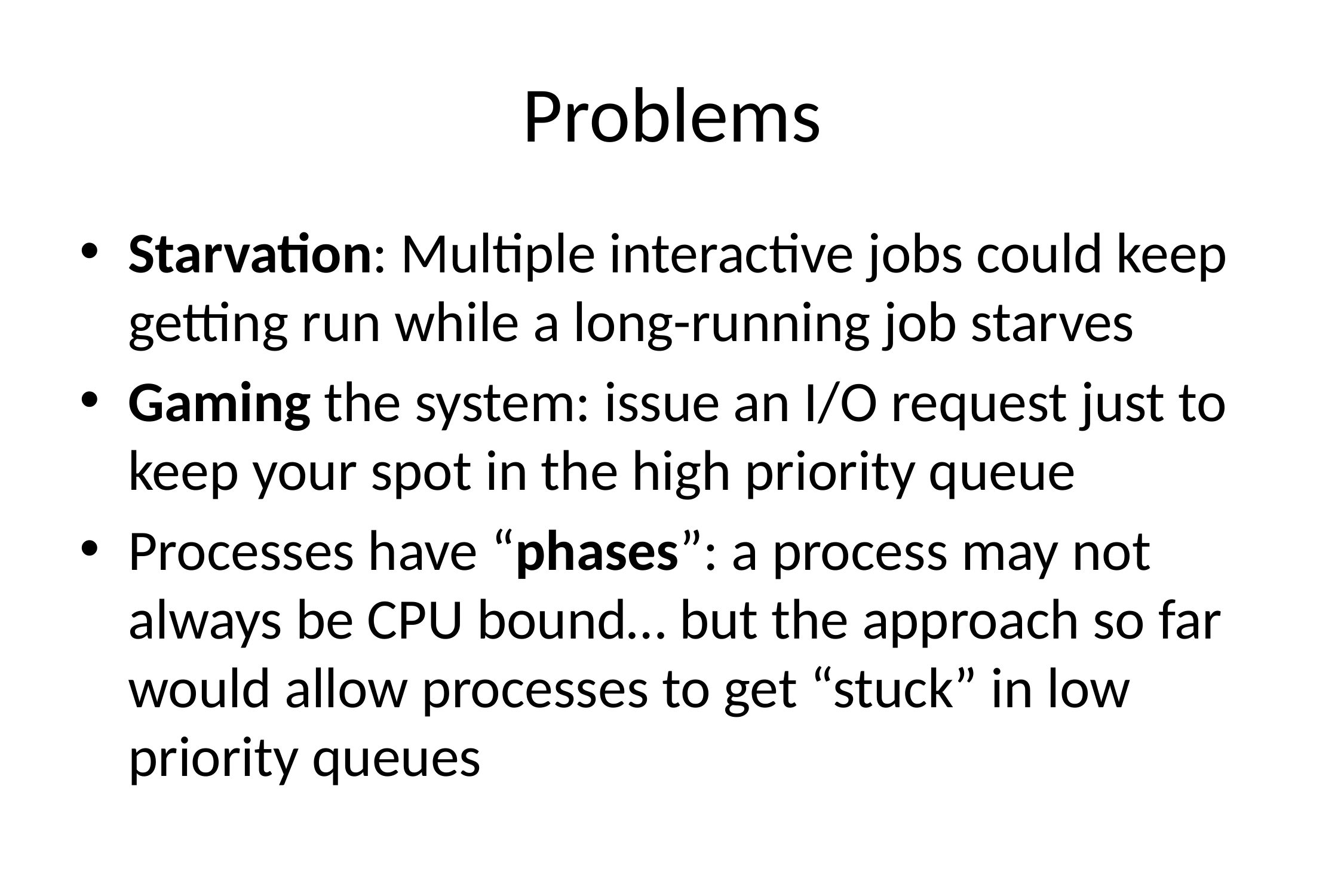

# Problems
Starvation: Multiple interactive jobs could keep getting run while a long-running job starves
Gaming the system: issue an I/O request just to keep your spot in the high priority queue
Processes have “phases”: a process may not always be CPU bound… but the approach so far would allow processes to get “stuck” in low priority queues